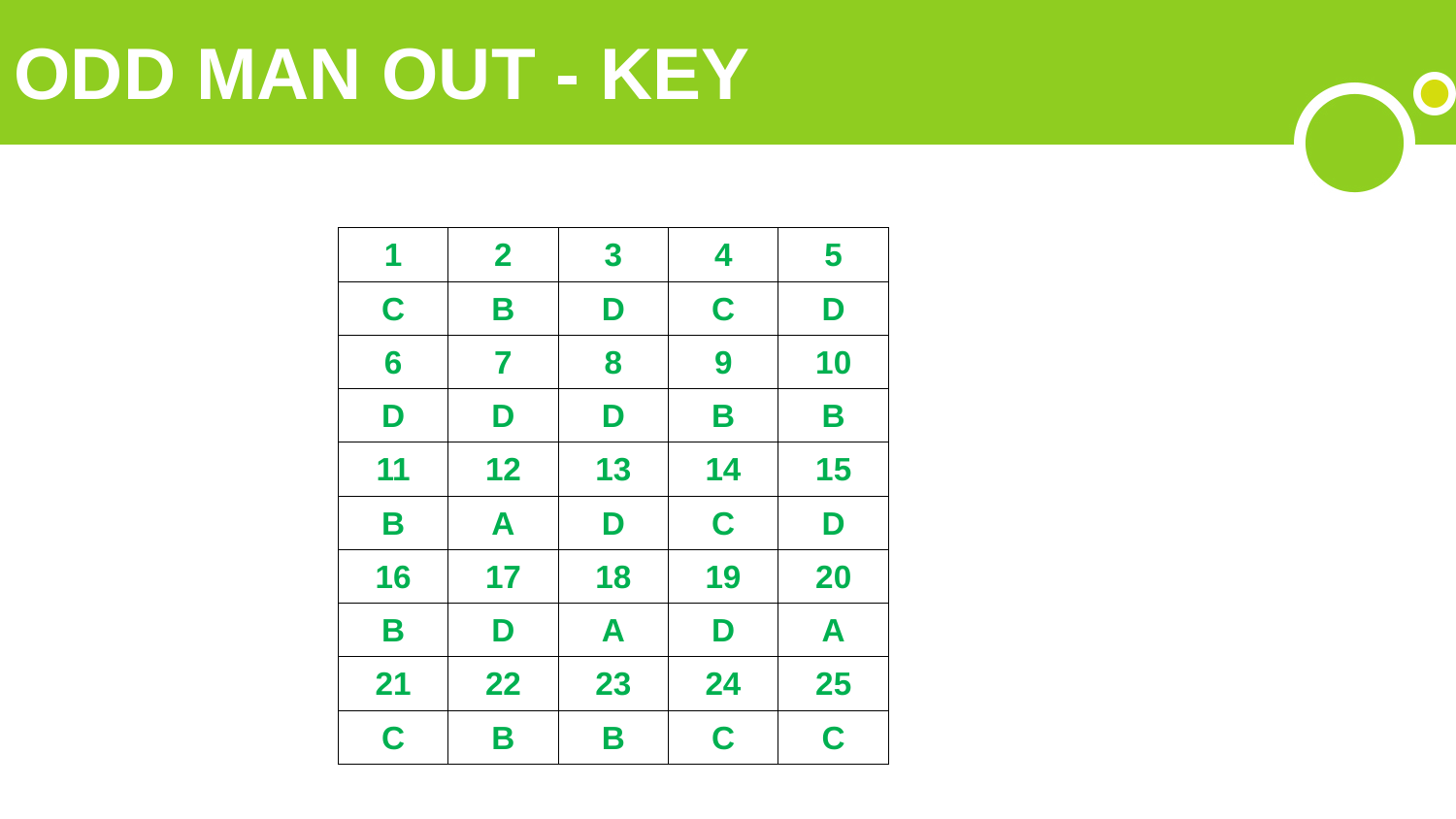

# ODD MAN OUT - KEY
| 1 | 2 | 3 | 4 | 5 |
| --- | --- | --- | --- | --- |
| C | B | D | C | D |
| 6 | 7 | 8 | 9 | 10 |
| D | D | D | B | B |
| 11 | 12 | 13 | 14 | 15 |
| B | A | D | C | D |
| 16 | 17 | 18 | 19 | 20 |
| B | D | A | D | A |
| 21 | 22 | 23 | 24 | 25 |
| C | B | B | C | C |